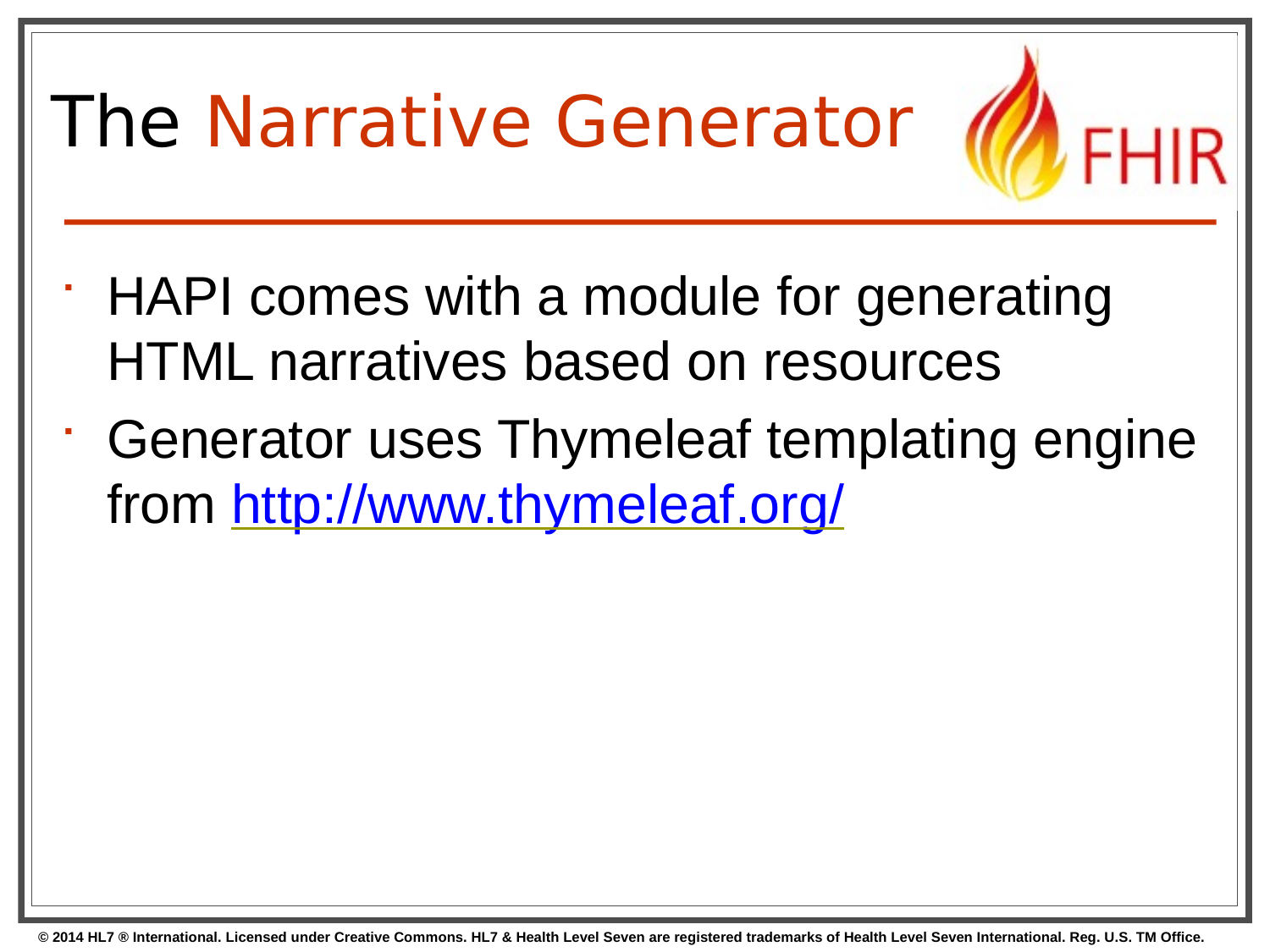

# The Narrative Generator
HAPI comes with a module for generating HTML narratives based on resources
Generator uses Thymeleaf templating engine from http://www.thymeleaf.org/
51